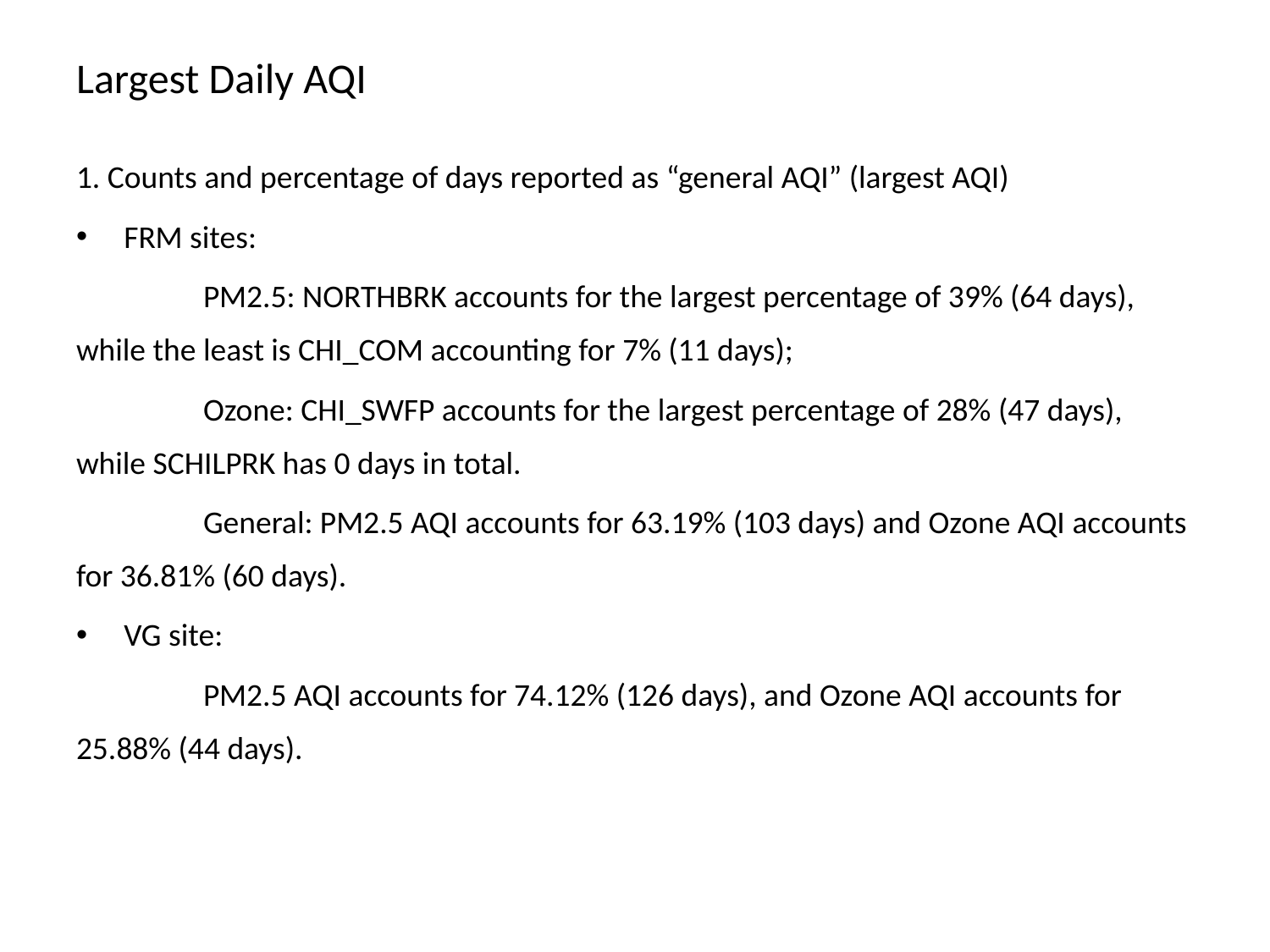

# Largest Daily AQI
1. Counts and percentage of days reported as “general AQI” (largest AQI)
FRM sites:
	PM2.5: NORTHBRK accounts for the largest percentage of 39% (64 days), while the least is CHI_COM accounting for 7% (11 days);
	Ozone: CHI_SWFP accounts for the largest percentage of 28% (47 days), while SCHILPRK has 0 days in total.
	General: PM2.5 AQI accounts for 63.19% (103 days) and Ozone AQI accounts for 36.81% (60 days).
VG site:
	PM2.5 AQI accounts for 74.12% (126 days), and Ozone AQI accounts for 25.88% (44 days).